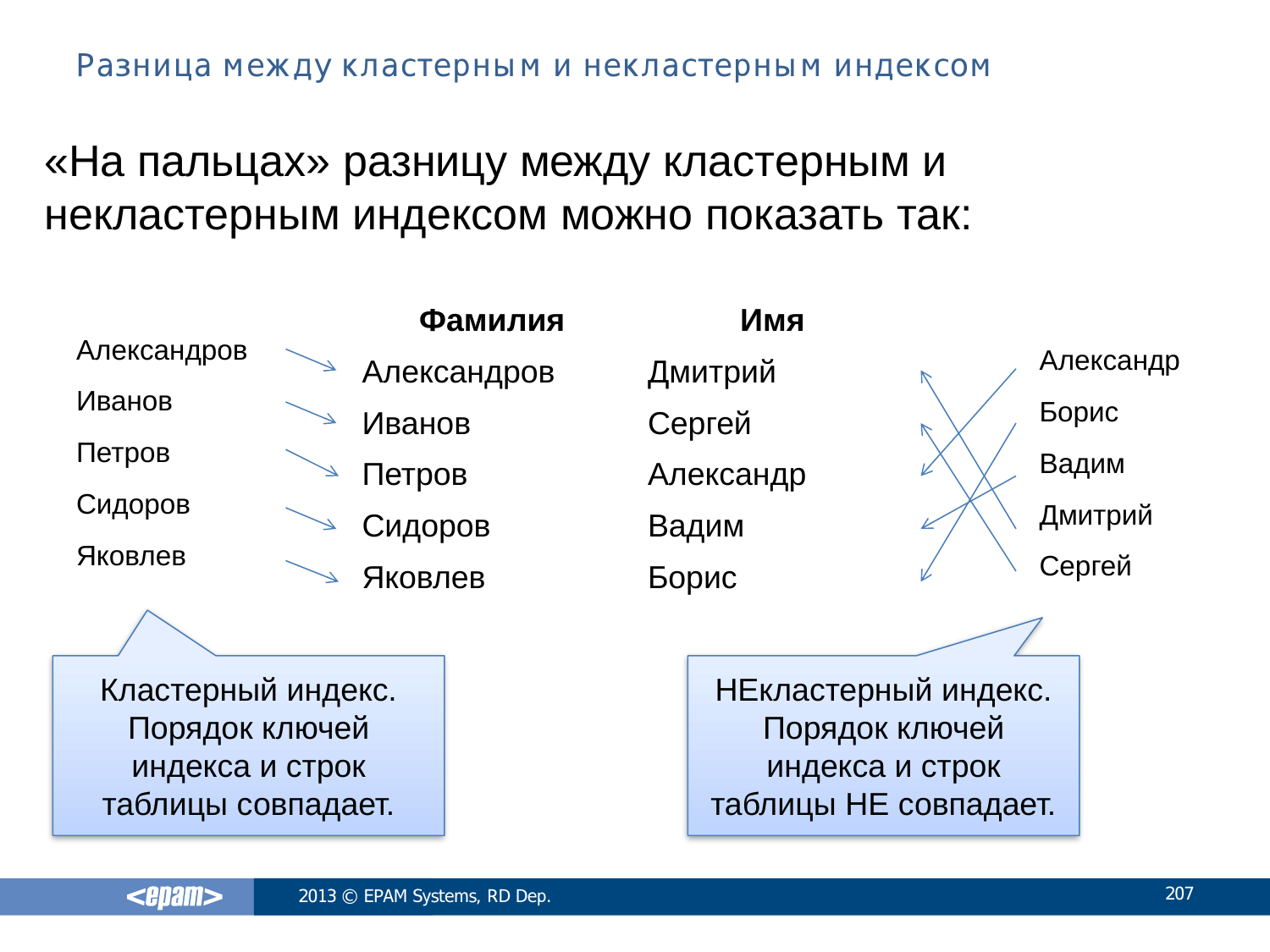

# Разница между кластерным и некластерным индексом
«На пальцах» разницу между кластерным и некластерным индексом можно показать так:
| Фамилия | Имя |
| --- | --- |
| Александров | Дмитрий |
| Иванов | Сергей |
| Петров | Александр |
| Сидоров | Вадим |
| Яковлев | Борис |
| Александров |
| --- |
| Иванов |
| Петров |
| Сидоров |
| Яковлев |
| Александр |
| --- |
| Борис |
| Вадим |
| Дмитрий |
| Сергей |
Кластерный индекс. Порядок ключей индекса и строк таблицы совпадает.
НЕкластерный индекс. Порядок ключей индекса и строк таблицы НЕ совпадает.
207
2013 © EPAM Systems, RD Dep.